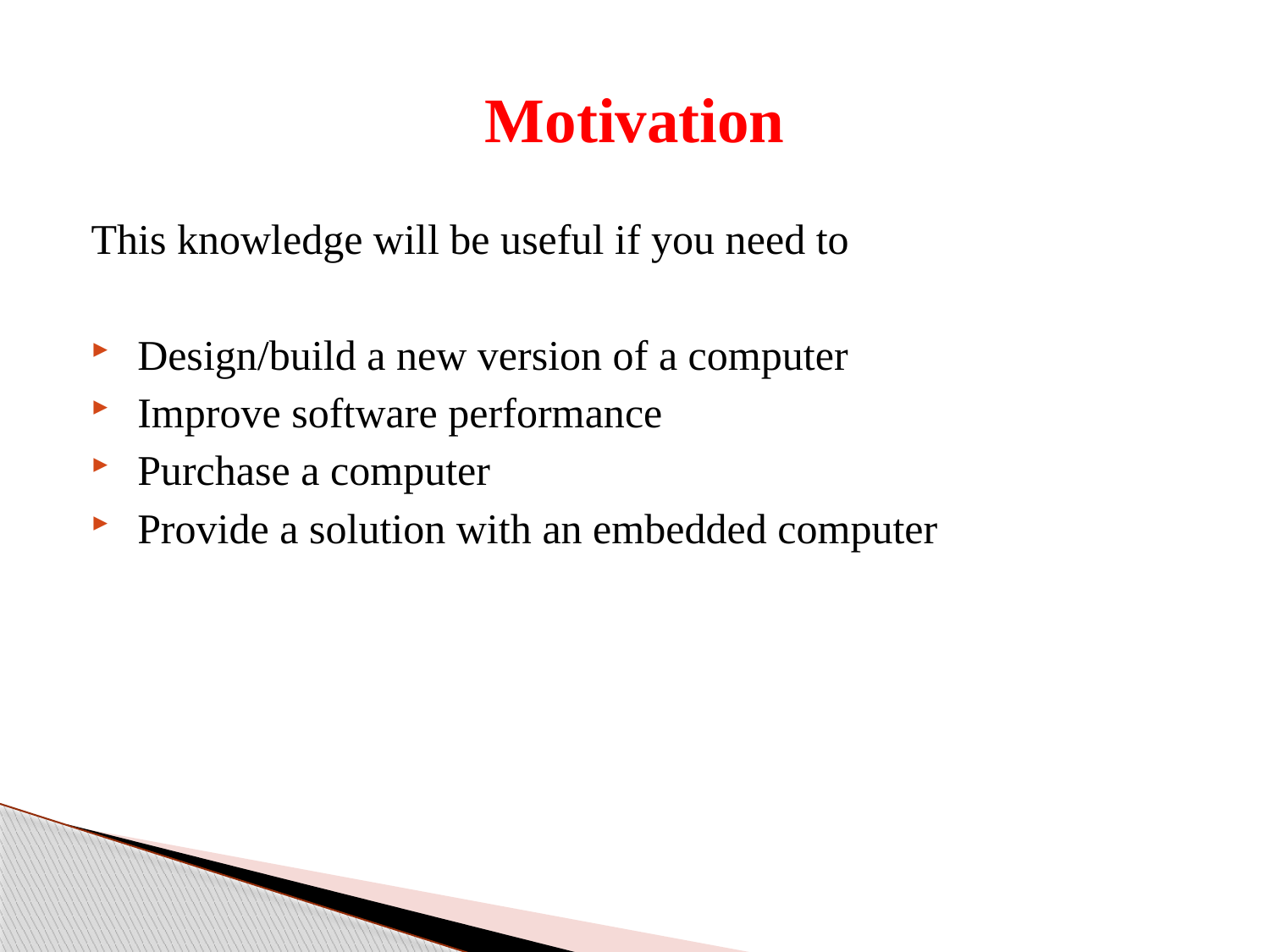

# Motivation
This knowledge will be useful if you need to

 Design/build a new version of a computer
 Improve software performance
 Purchase a computer
 Provide a solution with an embedded computer